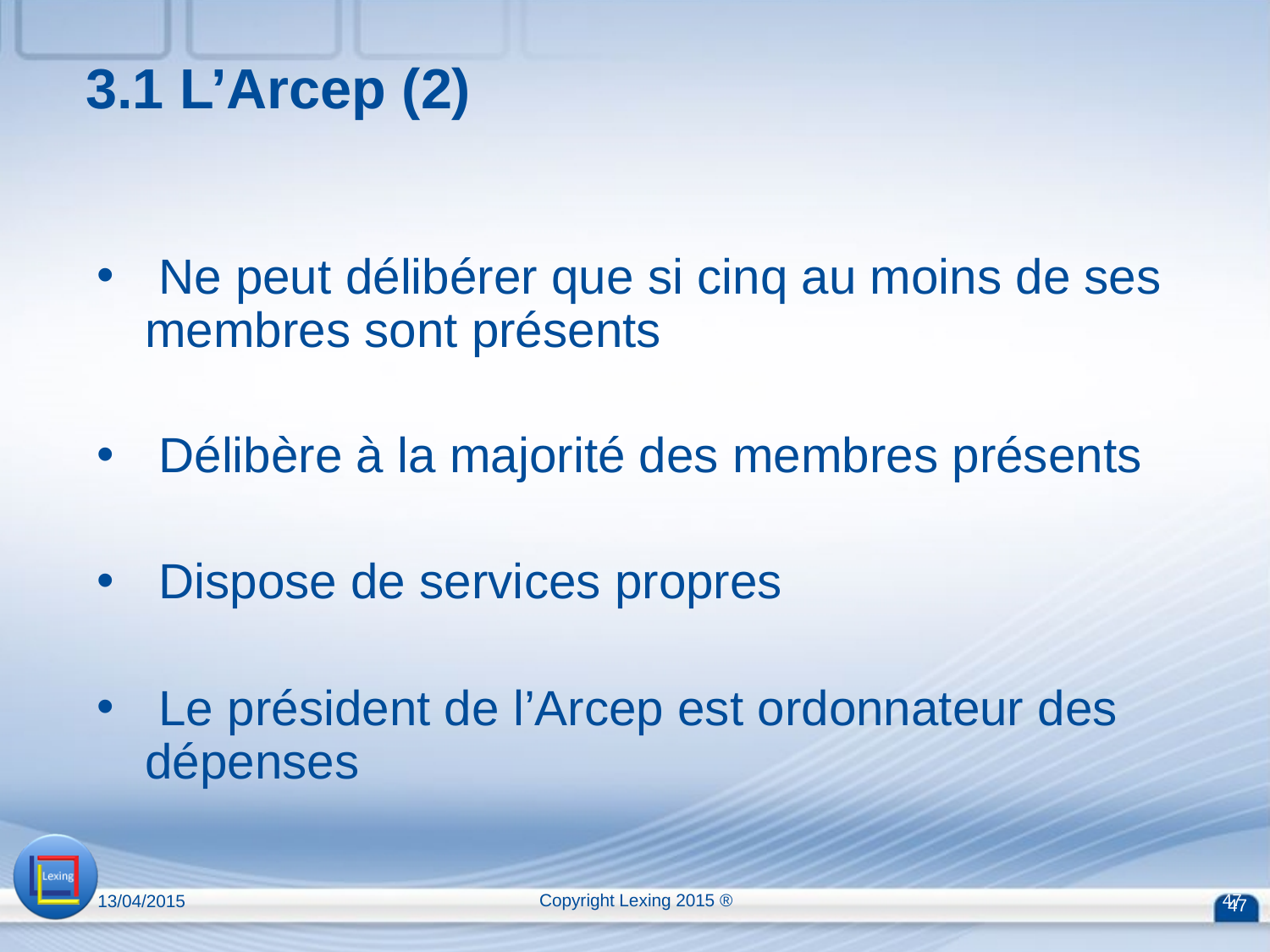

3.1 L’Arcep (2)
 Ne peut délibérer que si cinq au moins de ses membres sont présents

 Délibère à la majorité des membres présents

 Dispose de services propres

 Le président de l’Arcep est ordonnateur des dépenses
Copyright Lexing 2015 ®
13/04/2015
47
47